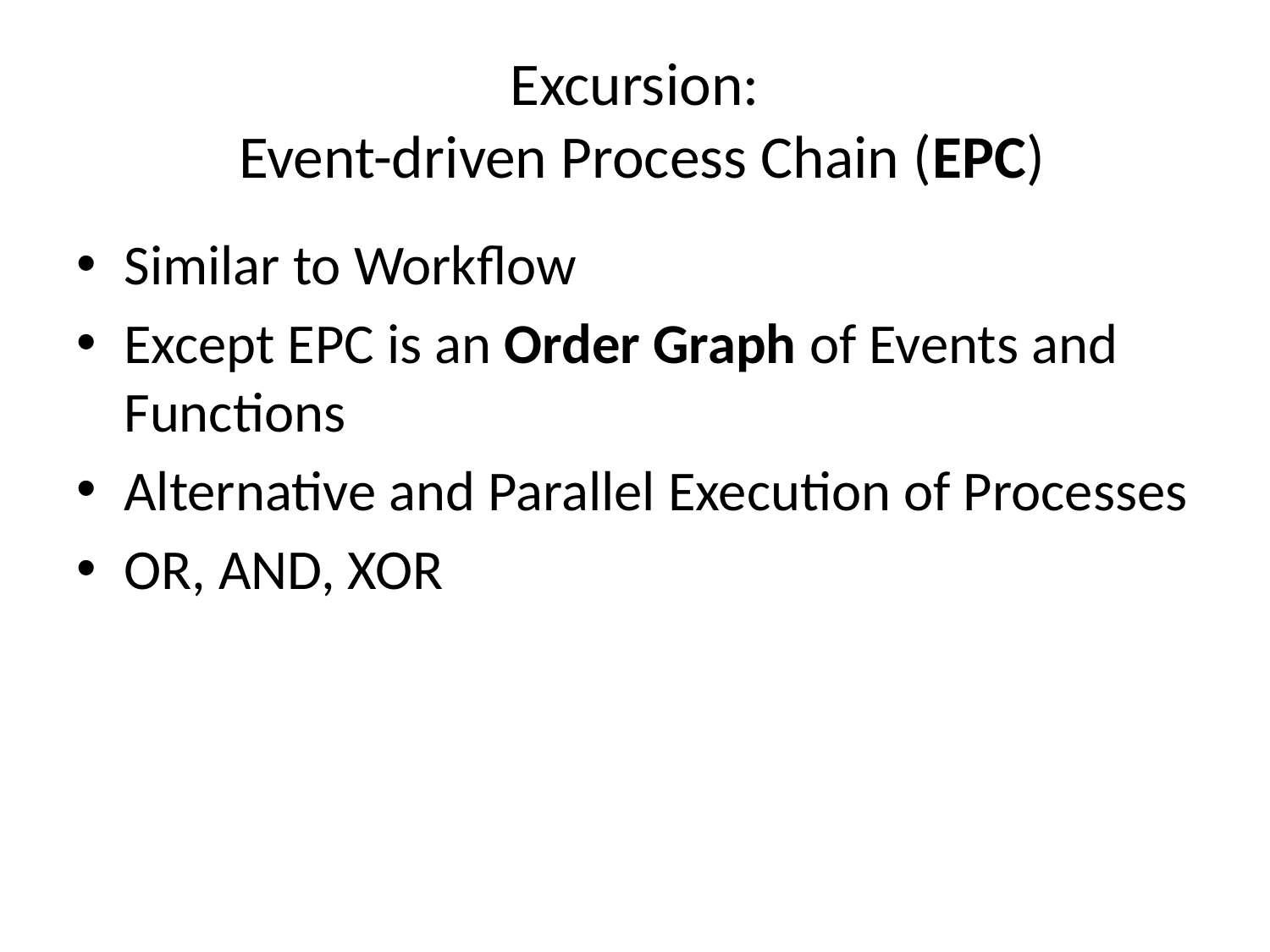

# Excursion: Event-driven Process Chain (EPC)
Similar to Workflow
Except EPC is an Order Graph of Events and Functions
Alternative and Parallel Execution of Processes
OR, AND, XOR